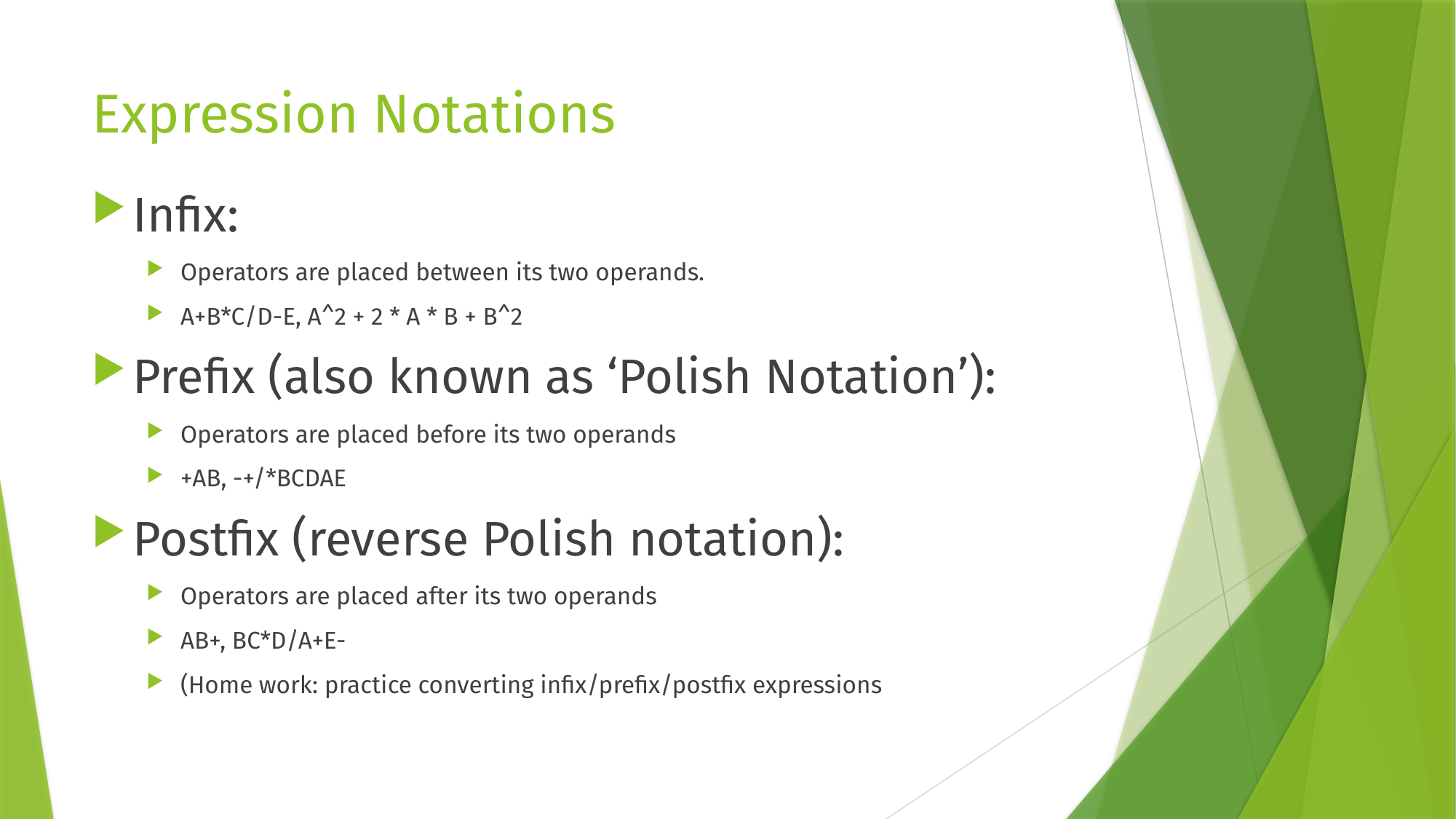

# Expression Notations
Infix:
Operators are placed between its two operands.
A+B*C/D-E, A^2 + 2 * A * B + B^2
Prefix (also known as ‘Polish Notation’):
Operators are placed before its two operands
+AB, -+/*BCDAE
Postfix (reverse Polish notation):
Operators are placed after its two operands
AB+, BC*D/A+E-
(Home work: practice converting infix/prefix/postfix expressions